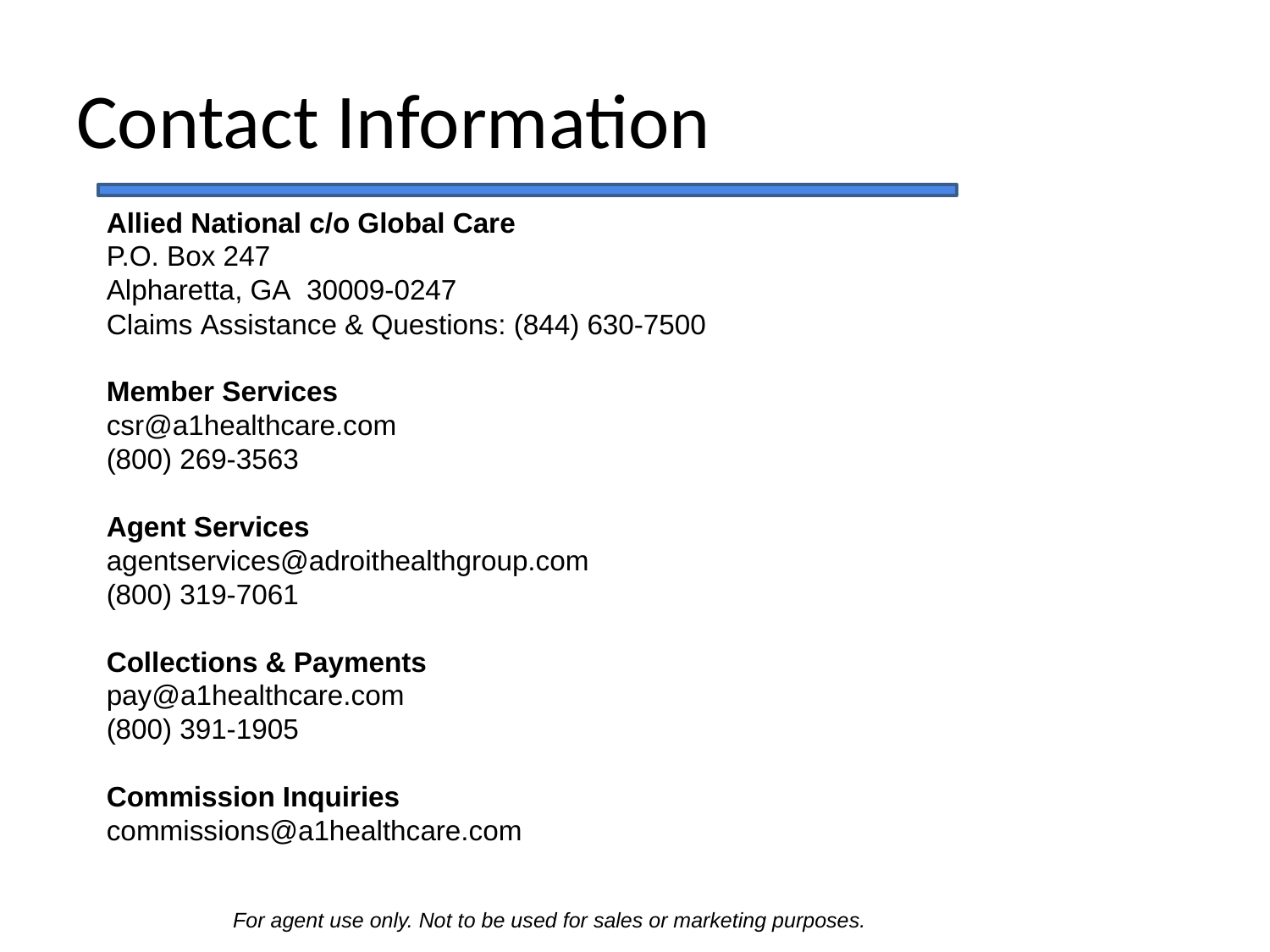

# Contact Information

Allied National c/o Global Care
P.O. Box 247
Alpharetta, GA  30009-0247
Claims Assistance & Questions: (844) 630-7500

Member Services
csr@a1healthcare.com
(800) 269-3563

Agent Services
agentservices@adroithealthgroup.com
(800) 319-7061

Collections & Payments
pay@a1healthcare.com
(800) 391-1905

Commission Inquiries
commissions@a1healthcare.com

For agent use only. Not to be used for sales or marketing purposes.